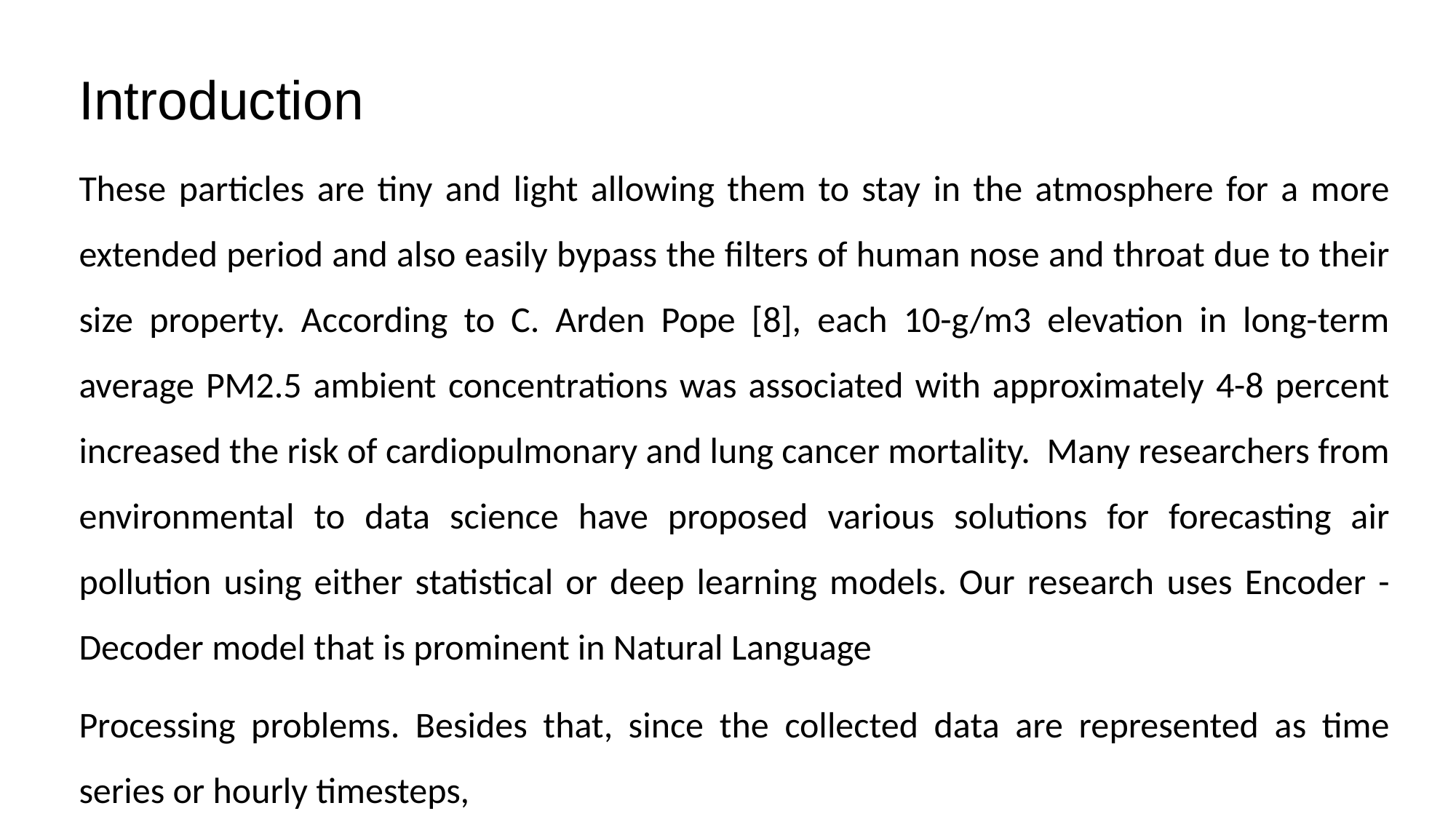

Introduction
	These particles are tiny and light allowing them to stay in the atmosphere for a more extended period and also easily bypass the filters of human nose and throat due to their size property. According to C. Arden Pope [8], each 10-g/m3 elevation in long-term average PM2.5 ambient concentrations was associated with approximately 4-8 percent increased the risk of cardiopulmonary and lung cancer mortality.  Many researchers from environmental to data science have proposed various solutions for forecasting air pollution using either statistical or deep learning models. Our research uses Encoder - Decoder model that is prominent in Natural Language
	Processing problems. Besides that, since the collected data are represented as time series or hourly timesteps,